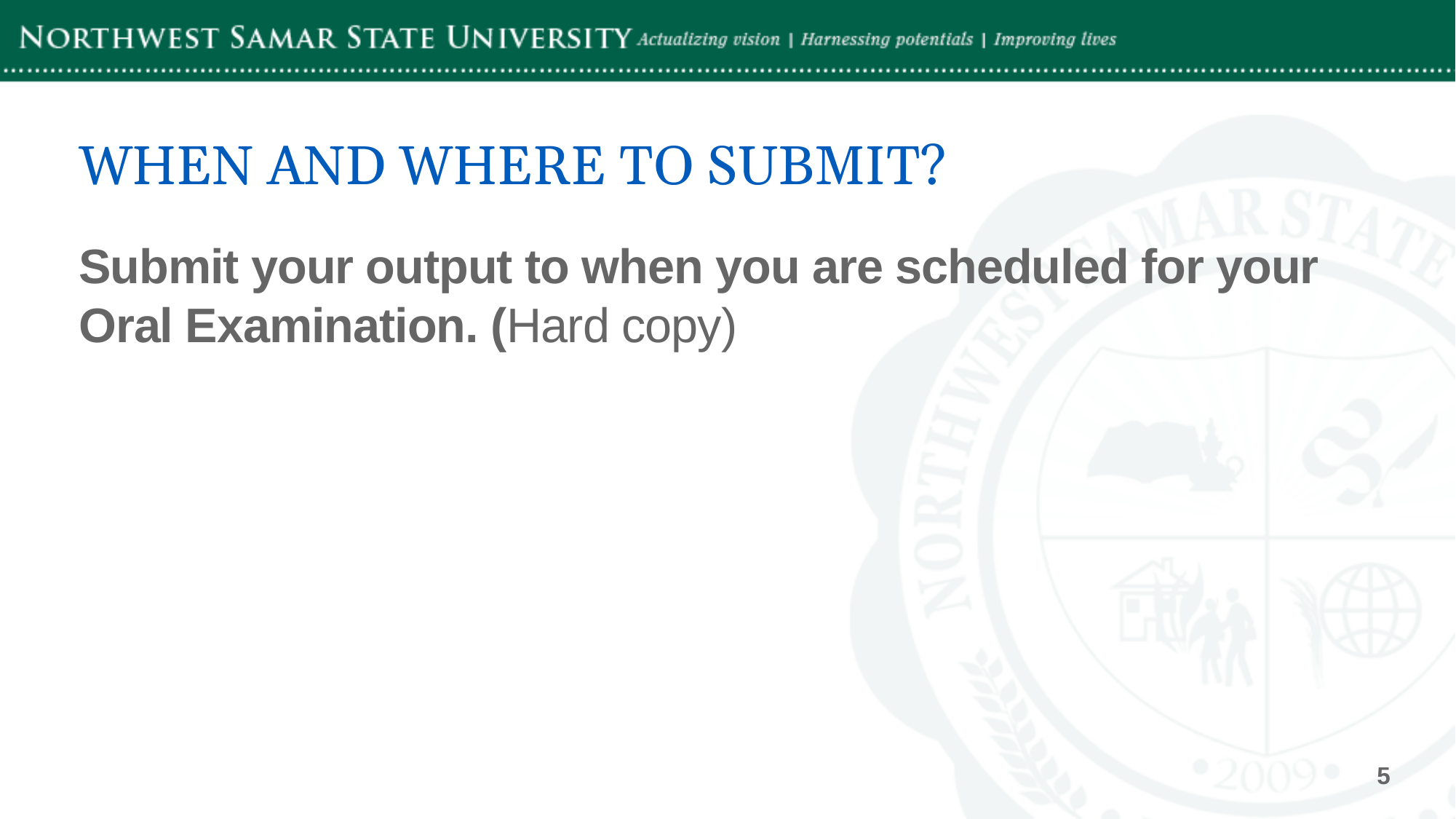

# WHEN AND WHERE TO SUBMIT?
Submit your output to when you are scheduled for your Oral Examination. (Hard copy)